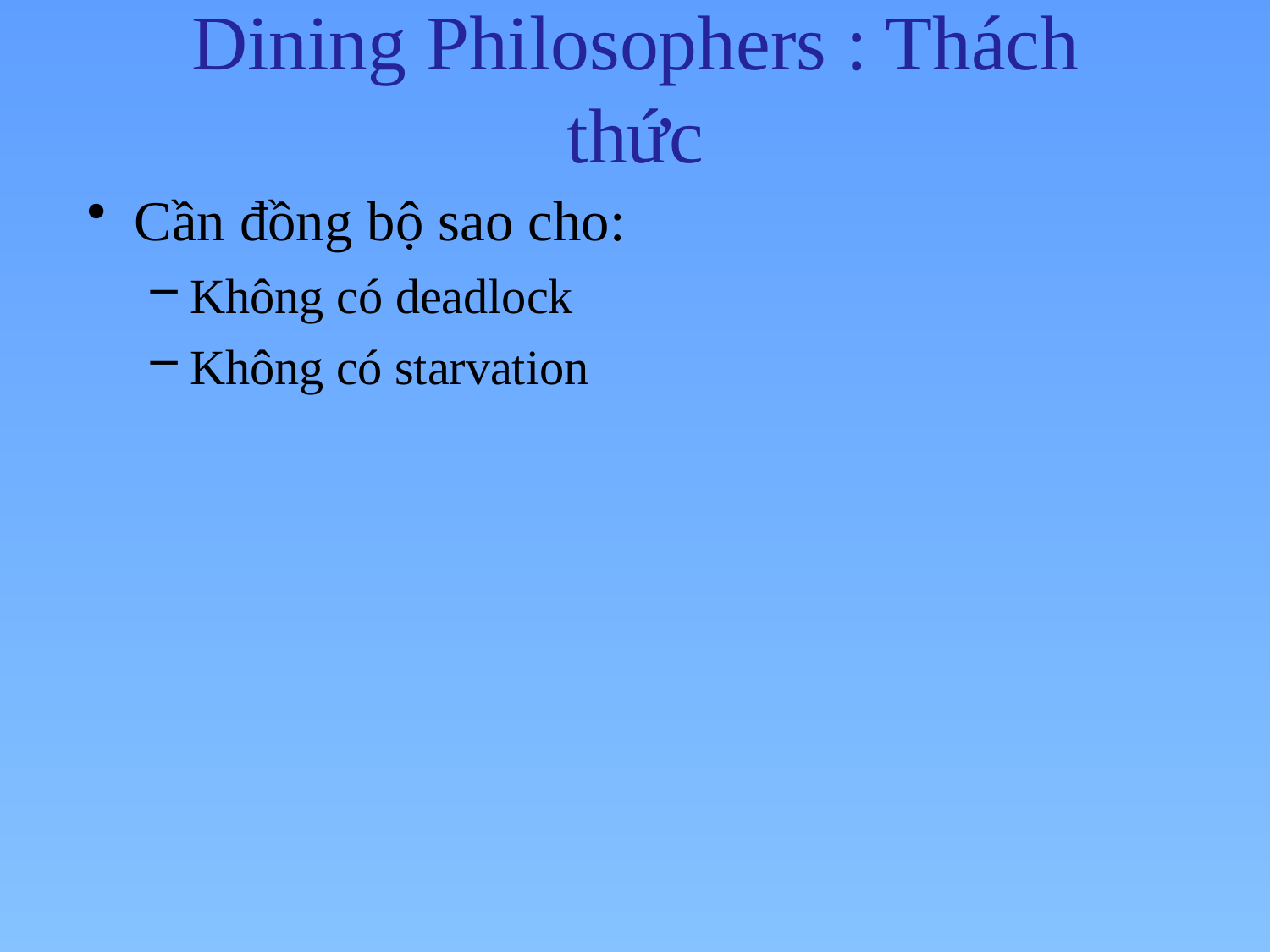

# Dining Philosophers : Thách thức
Cần đồng bộ sao cho:
Không có deadlock
Không có starvation